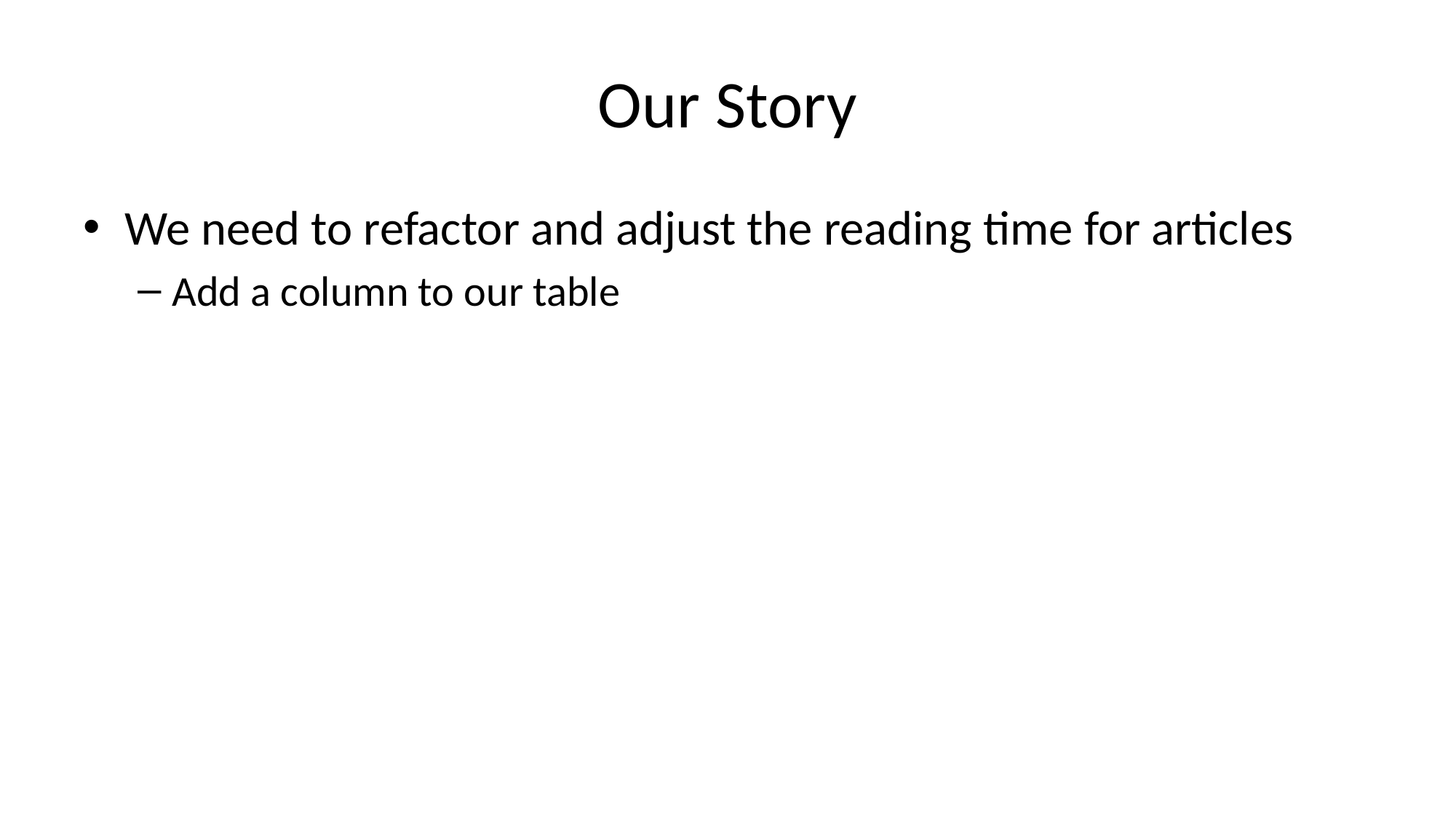

# Our Story
We need to refactor and adjust the reading time for articles
Add a column to our table